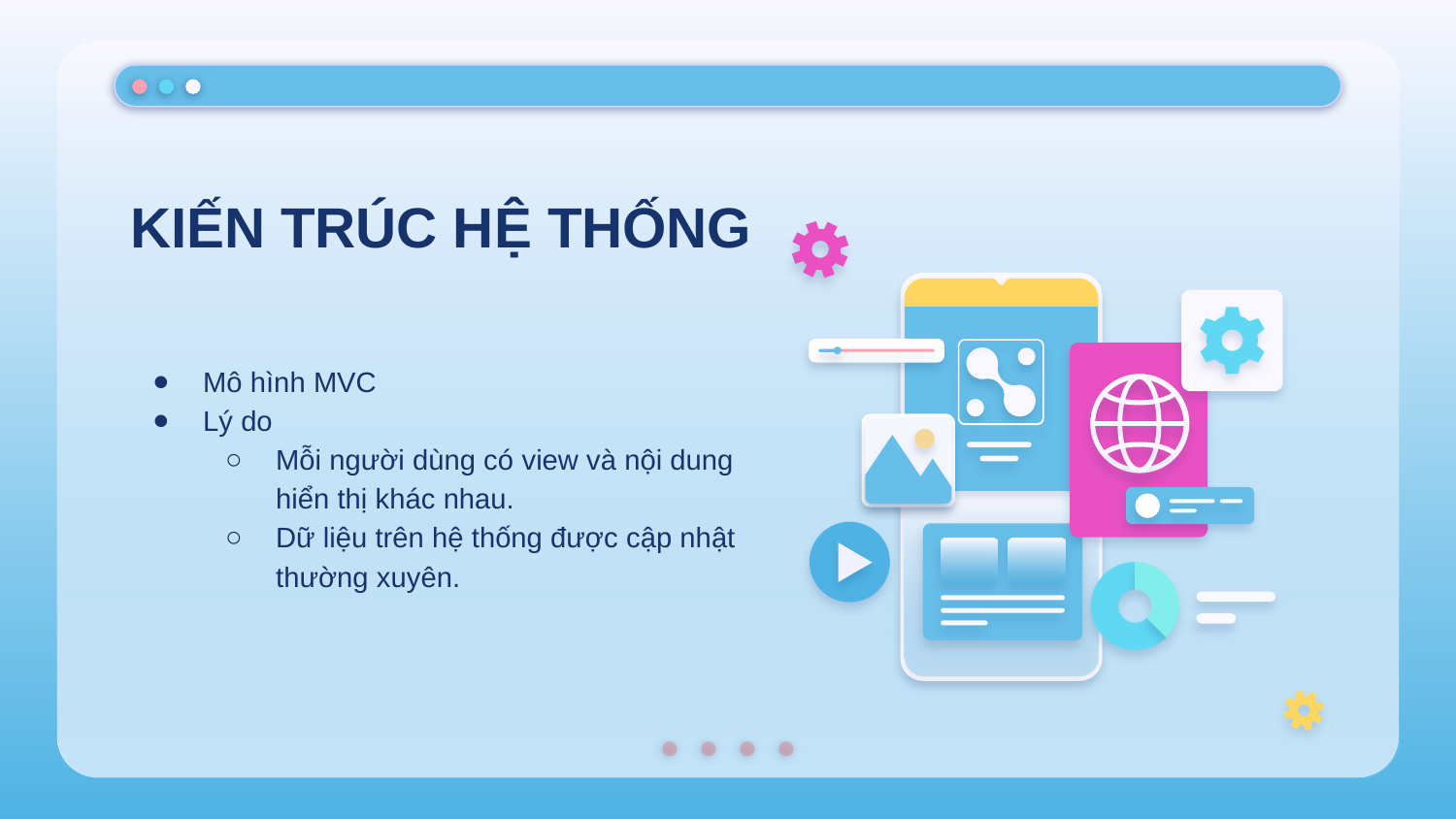

# KIẾN TRÚC HỆ THỐNG

Mô hình MVC
Lý do
Mỗi người dùng có view và nội dung hiển thị khác nhau.
Dữ liệu trên hệ thống được cập nhật thường xuyên.